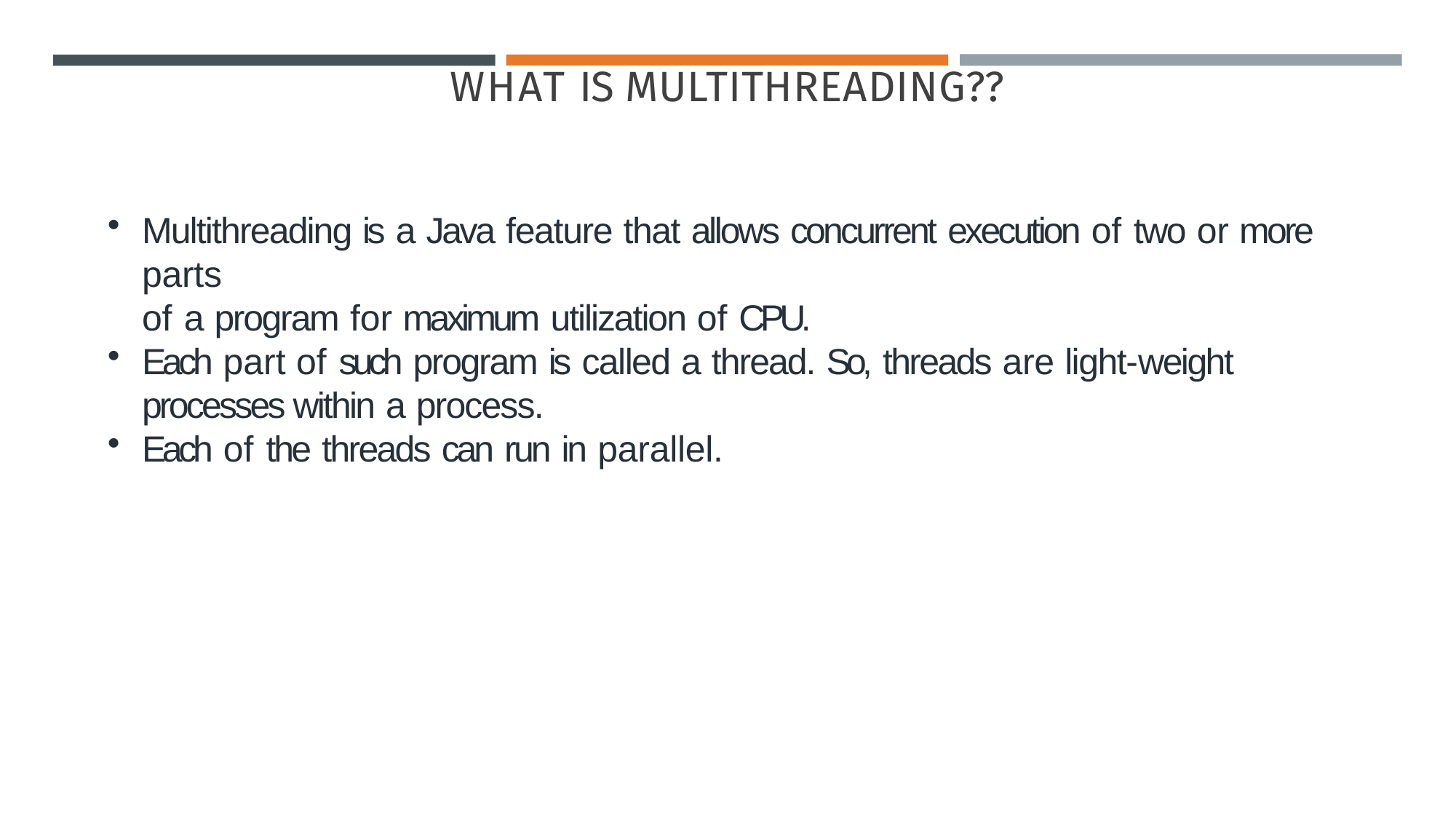

# WHAT IS MULTITHREADING??
Multithreading is a Java feature that allows concurrent execution of two or more parts
of a program for maximum utilization of CPU.
Each part of such program is called a thread. So, threads are light-weight processes within a process.
Each of the threads can run in parallel.